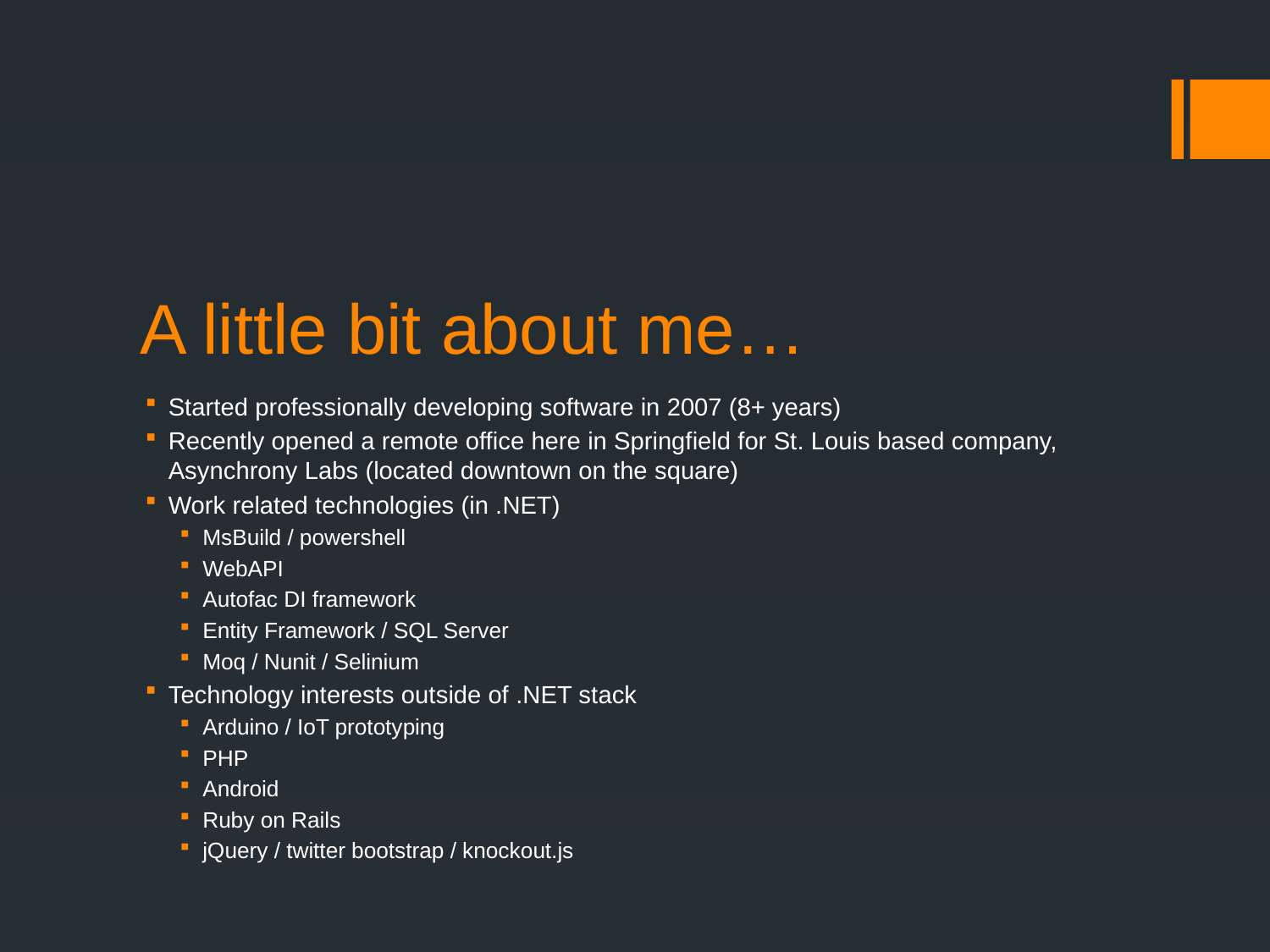

# A little bit about me…
Started professionally developing software in 2007 (8+ years)
Recently opened a remote office here in Springfield for St. Louis based company, Asynchrony Labs (located downtown on the square)
Work related technologies (in .NET)
MsBuild / powershell
WebAPI
Autofac DI framework
Entity Framework / SQL Server
Moq / Nunit / Selinium
Technology interests outside of .NET stack
Arduino / IoT prototyping
PHP
Android
Ruby on Rails
jQuery / twitter bootstrap / knockout.js